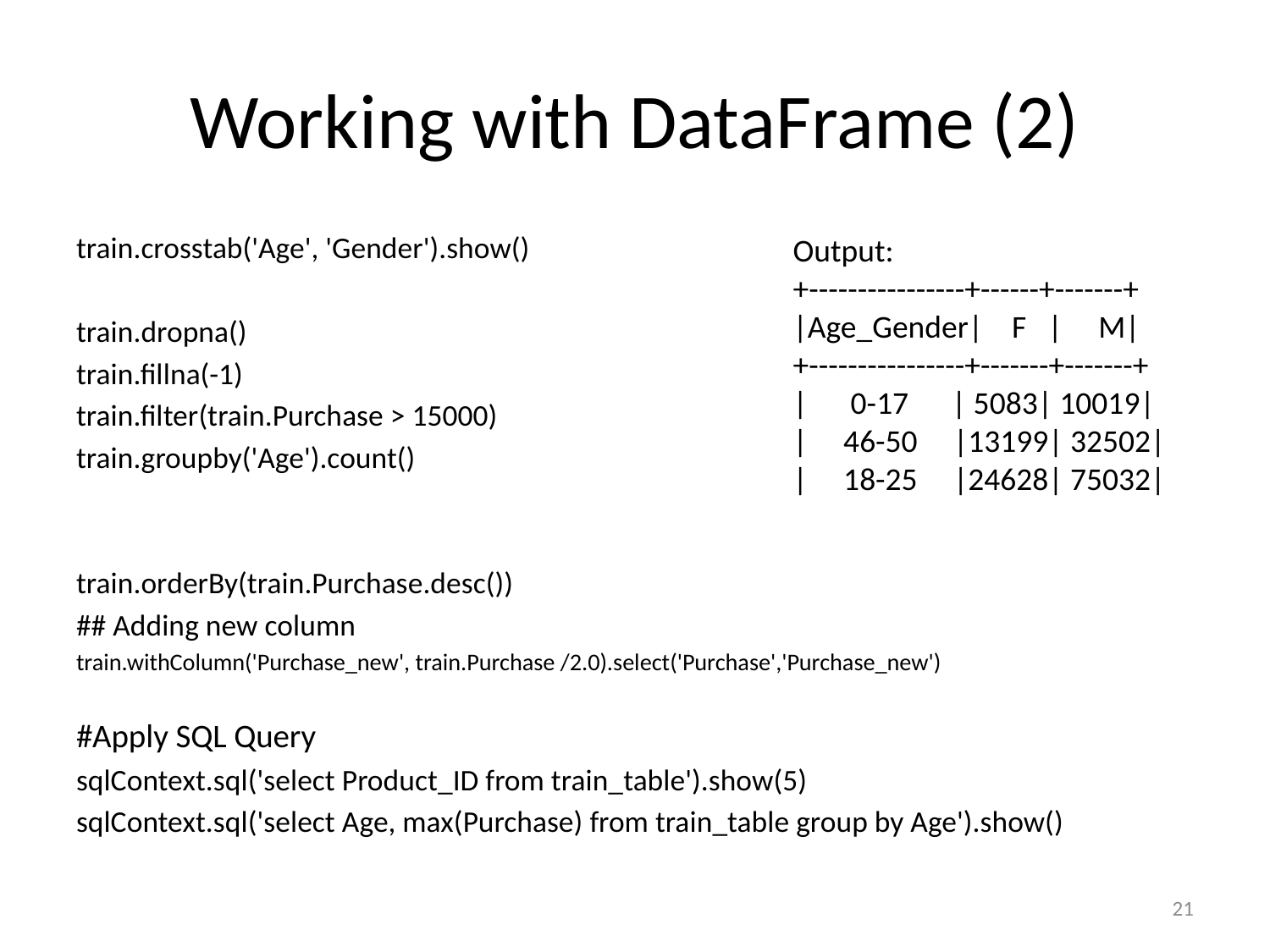

# Working with DataFrame (2)
train.crosstab('Age', 'Gender').show()

train.dropna()
train.fillna(-1)
train.filter(train.Purchase > 15000)
train.groupby('Age').count()

train.orderBy(train.Purchase.desc())
## Adding new column
train.withColumn('Purchase_new', train.Purchase /2.0).select('Purchase','Purchase_new')

#Apply SQL Query
sqlContext.sql('select Product_ID from train_table').show(5)
sqlContext.sql('select Age, max(Purchase) from train_table group by Age').show()

Output:
+----------------+------+-------+
|Age_Gender|    F   |     M|
+----------------+-------+-------+
|      0-17      | 5083| 10019|
|     46-50     |13199| 32502|
|     18-25     |24628| 75032|
21